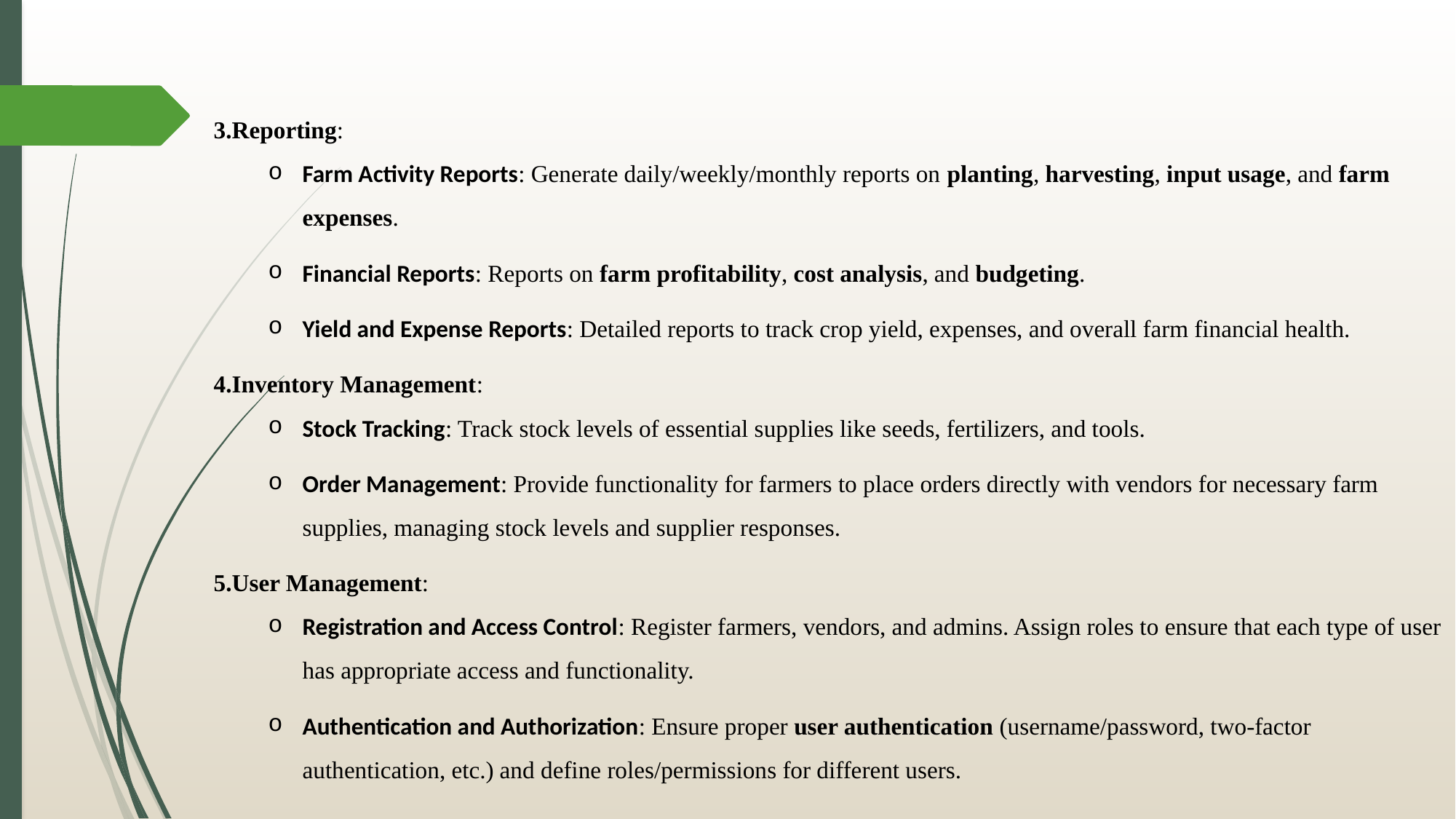

3.Reporting:
Farm Activity Reports: Generate daily/weekly/monthly reports on planting, harvesting, input usage, and farm expenses.
Financial Reports: Reports on farm profitability, cost analysis, and budgeting.
Yield and Expense Reports: Detailed reports to track crop yield, expenses, and overall farm financial health.
4.Inventory Management:
Stock Tracking: Track stock levels of essential supplies like seeds, fertilizers, and tools.
Order Management: Provide functionality for farmers to place orders directly with vendors for necessary farm supplies, managing stock levels and supplier responses.
5.User Management:
Registration and Access Control: Register farmers, vendors, and admins. Assign roles to ensure that each type of user has appropriate access and functionality.
Authentication and Authorization: Ensure proper user authentication (username/password, two-factor authentication, etc.) and define roles/permissions for different users.